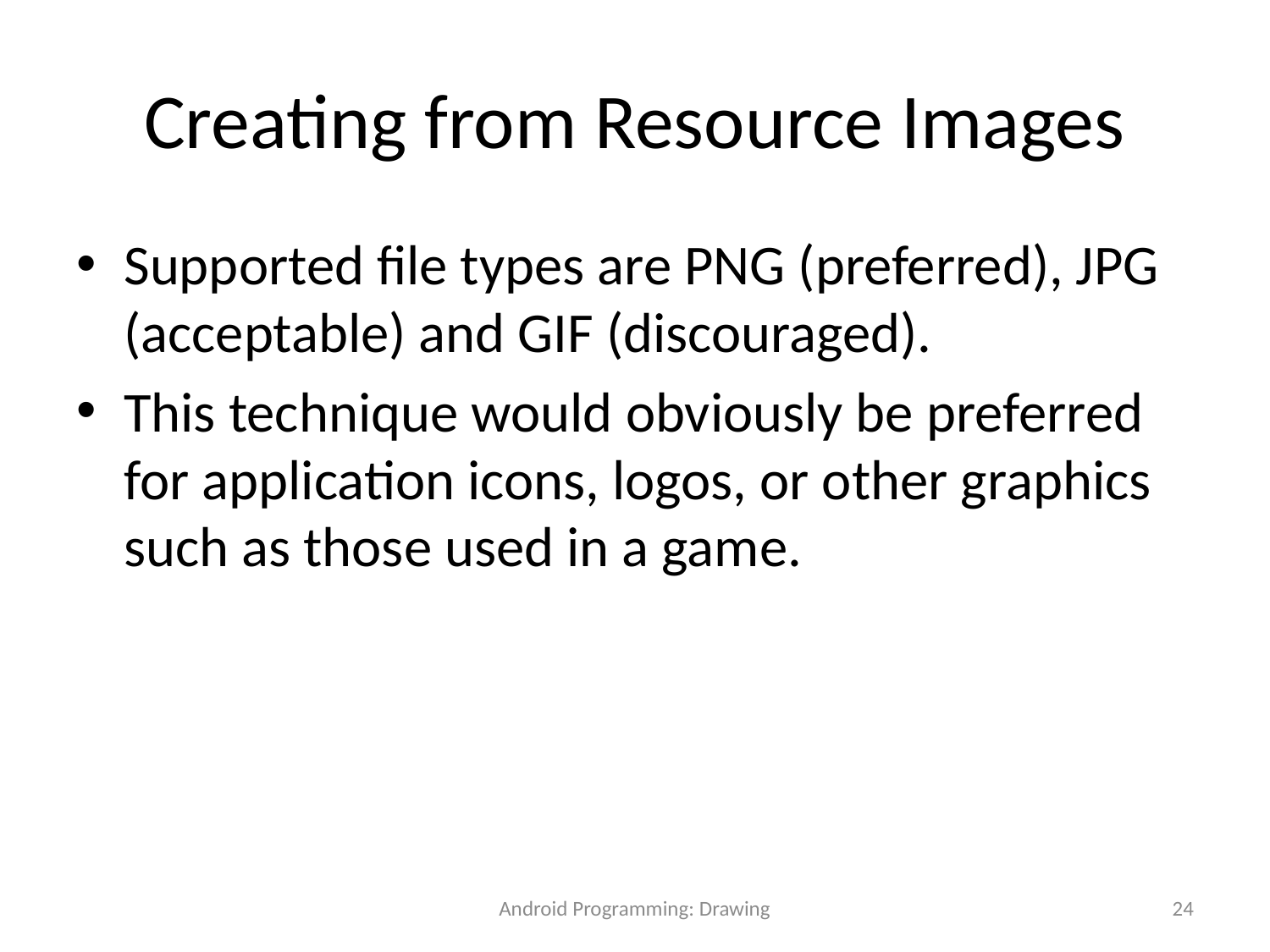

# Creating from Resource Images
Supported file types are PNG (preferred), JPG (acceptable) and GIF (discouraged).
This technique would obviously be preferred for application icons, logos, or other graphics such as those used in a game.
Android Programming: Drawing
24